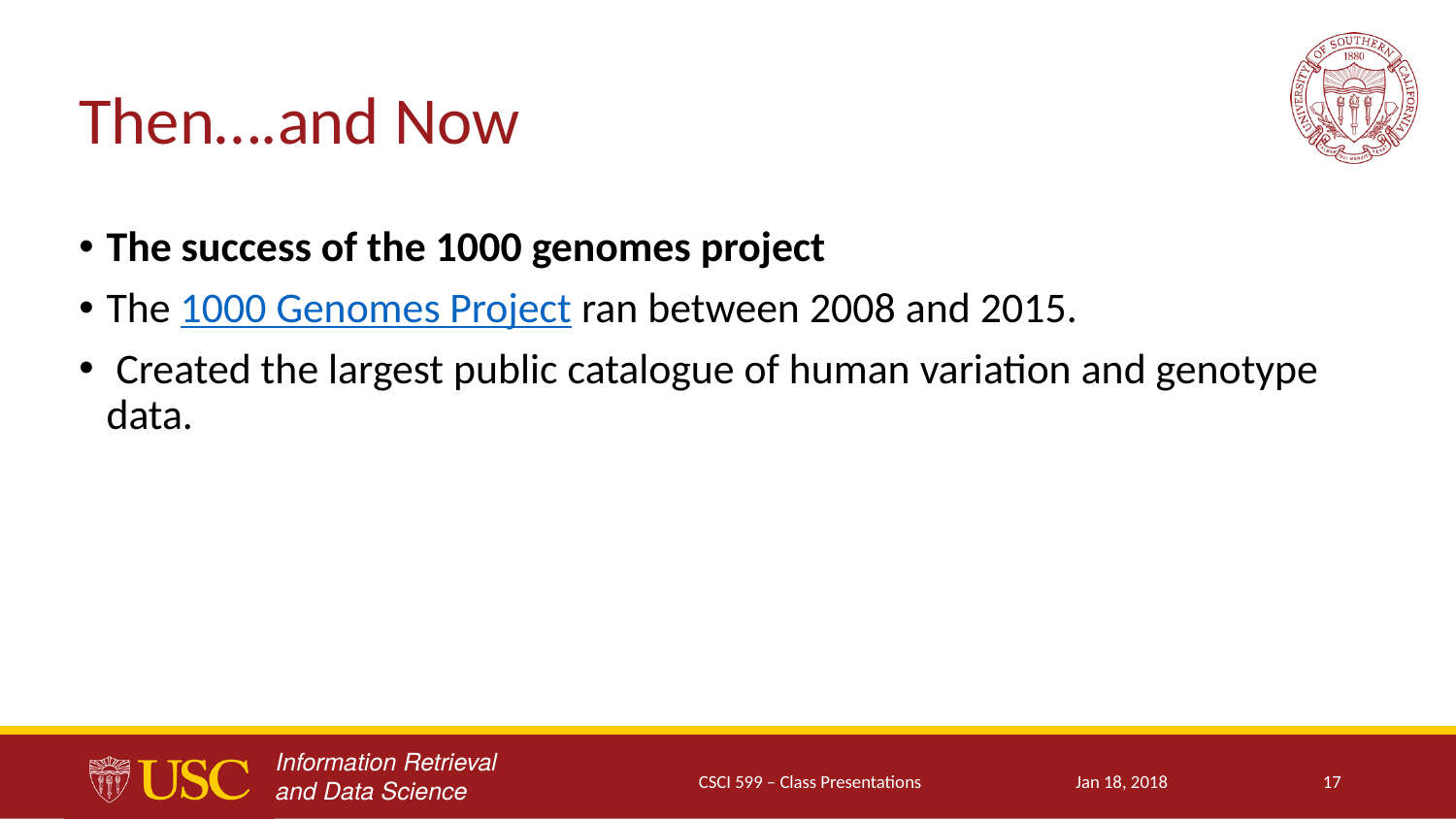

# Then….and Now
The success of the 1000 genomes project
The 1000 Genomes Project ran between 2008 and 2015.
 Created the largest public catalogue of human variation and genotype data.

CSCI 599 – Class Presentations
Jan 18, 2018
17